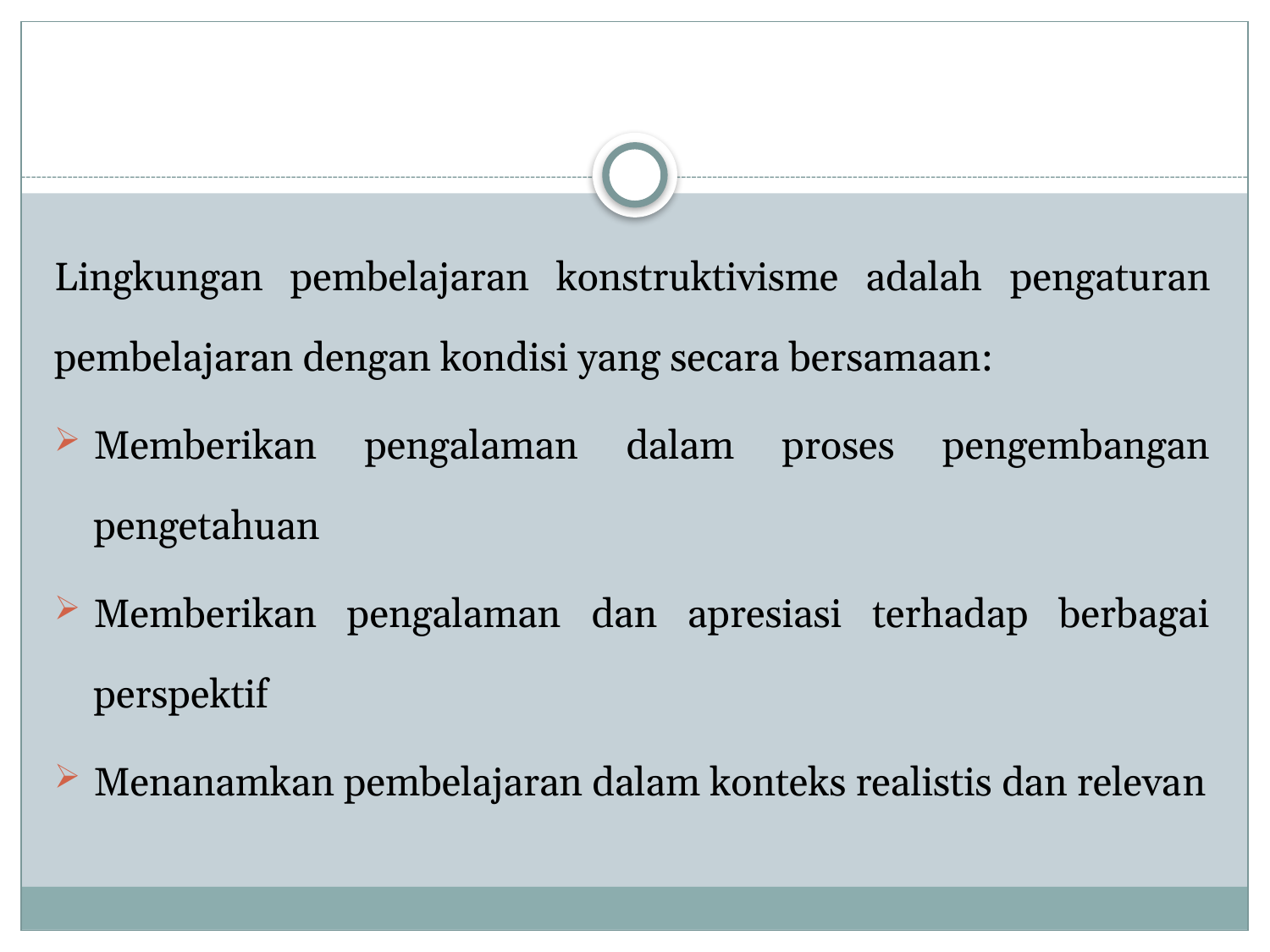

#
Lingkungan pembelajaran konstruktivisme adalah pengaturan pembelajaran dengan kondisi yang secara bersamaan:
Memberikan pengalaman dalam proses pengembangan pengetahuan
Memberikan pengalaman dan apresiasi terhadap berbagai perspektif
Menanamkan pembelajaran dalam konteks realistis dan relevan